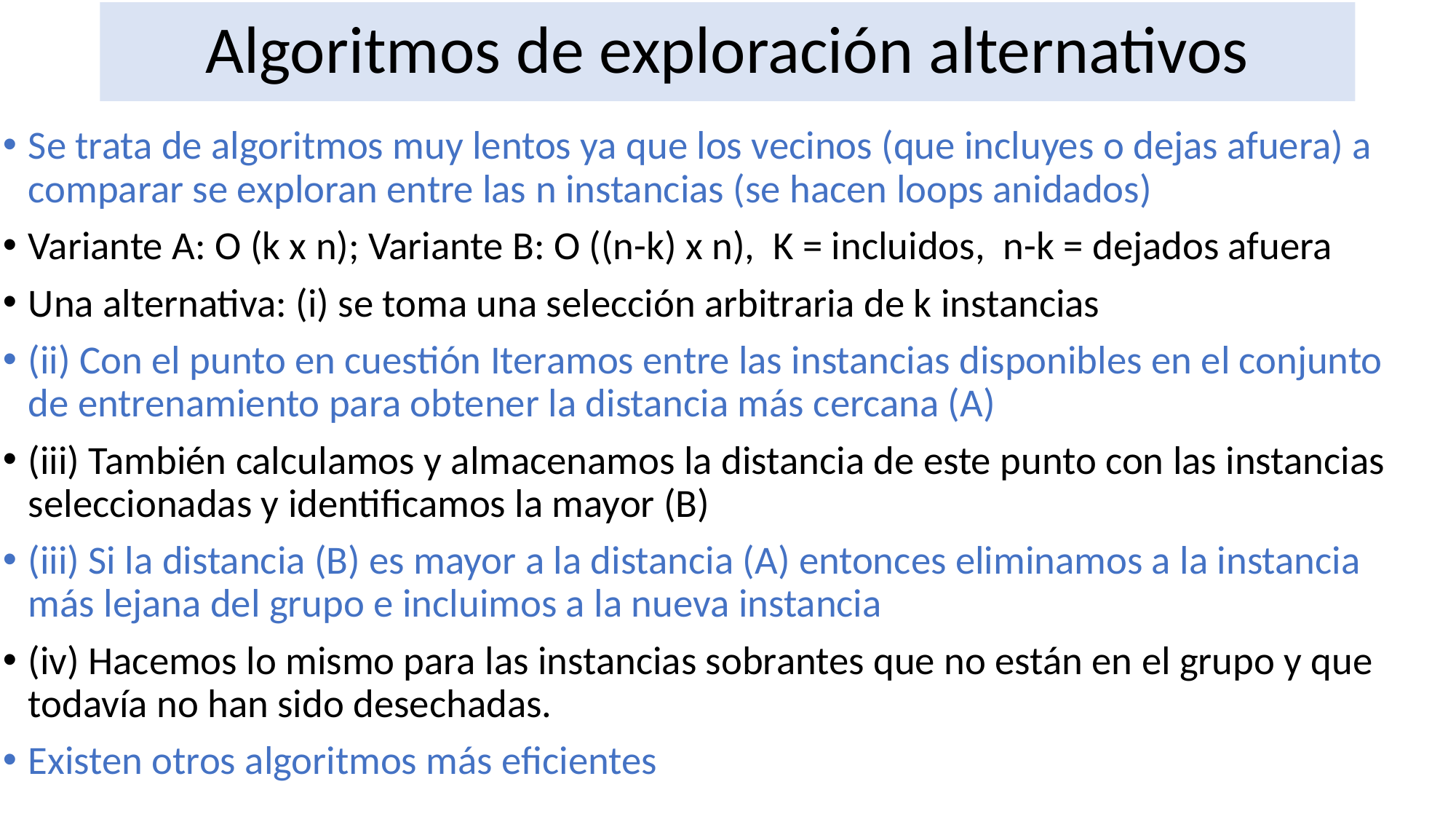

# Algoritmos de exploración alternativos
Se trata de algoritmos muy lentos ya que los vecinos (que incluyes o dejas afuera) a comparar se exploran entre las n instancias (se hacen loops anidados)
Variante A: O (k x n); Variante B: O ((n-k) x n),  K = incluidos,  n-k = dejados afuera
Una alternativa: (i) se toma una selección arbitraria de k instancias
(ii) Con el punto en cuestión Iteramos entre las instancias disponibles en el conjunto de entrenamiento para obtener la distancia más cercana (A)
(iii) También calculamos y almacenamos la distancia de este punto con las instancias seleccionadas y identificamos la mayor (B)
(iii) Si la distancia (B) es mayor a la distancia (A) entonces eliminamos a la instancia más lejana del grupo e incluimos a la nueva instancia
(iv) Hacemos lo mismo para las instancias sobrantes que no están en el grupo y que todavía no han sido desechadas.
Existen otros algoritmos más eficientes